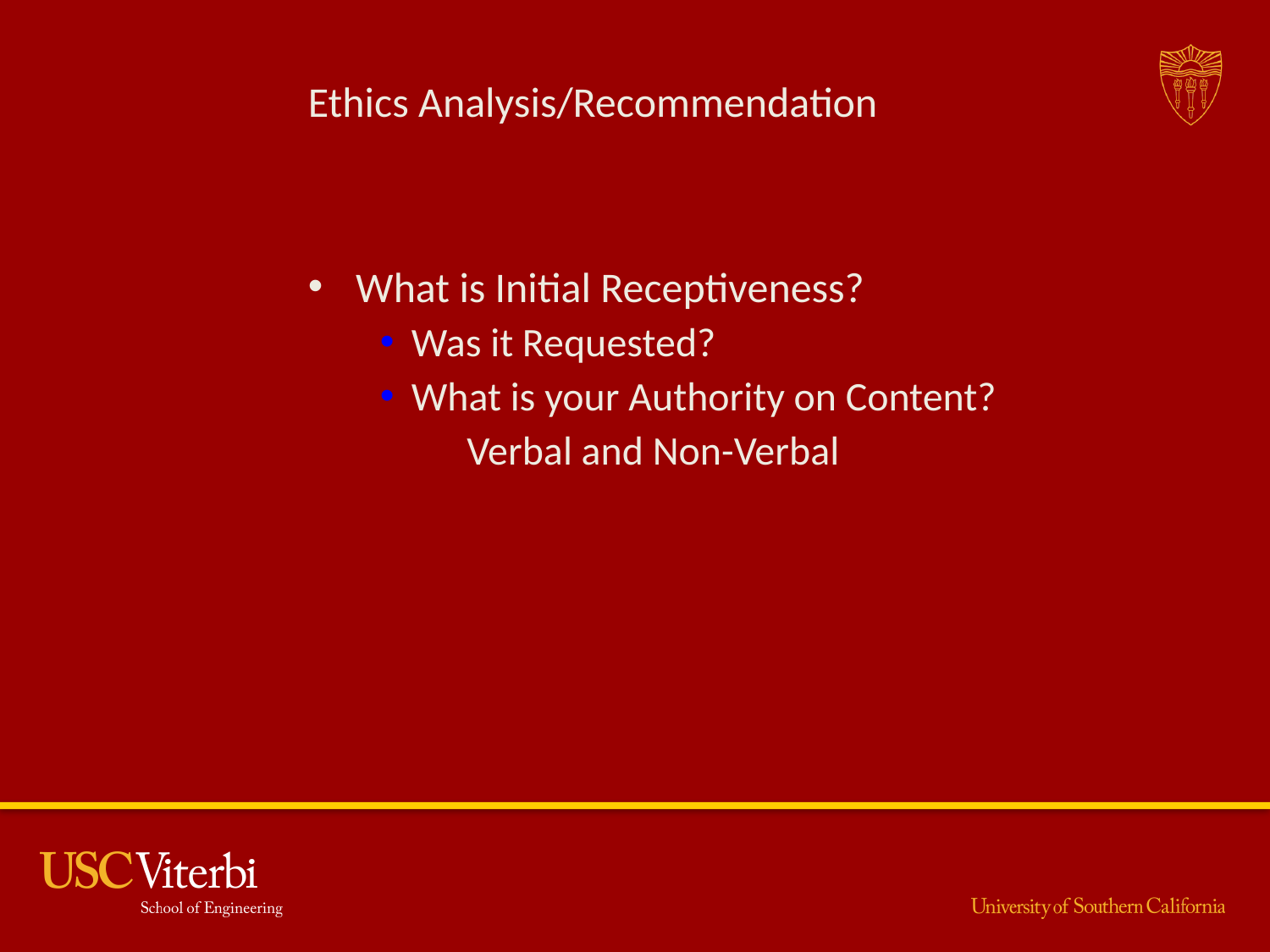

# Ethics Analysis/Recommendation
What is Initial Receptiveness?
Was it Requested?
What is your Authority on Content?
Verbal and Non-Verbal